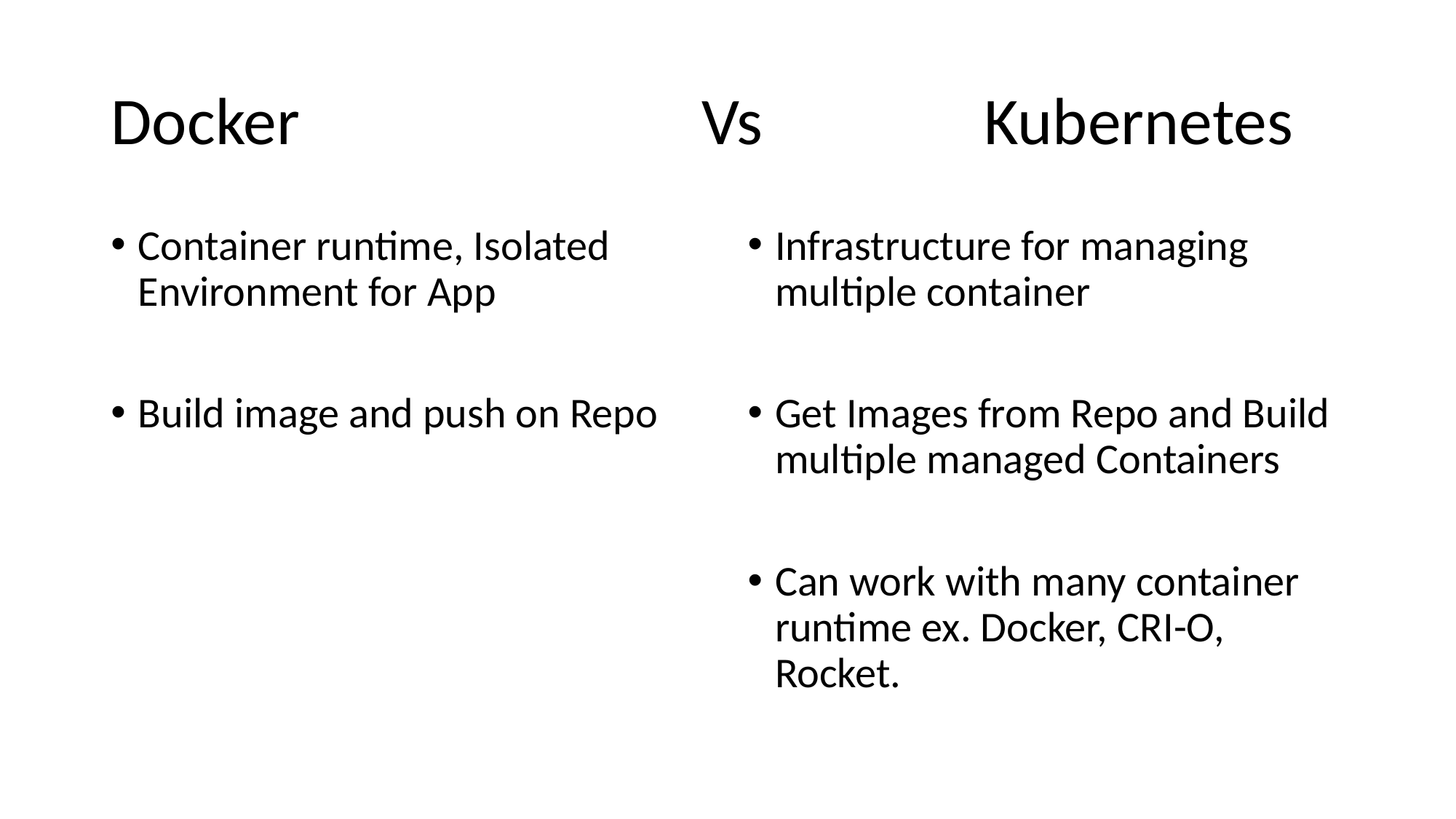

# Docker 				   Vs 		Kubernetes
Container runtime, Isolated Environment for App

Build image and push on Repo

Infrastructure for managing multiple container

Get Images from Repo and Build multiple managed Containers

Can work with many container runtime ex. Docker, CRI-O, Rocket.